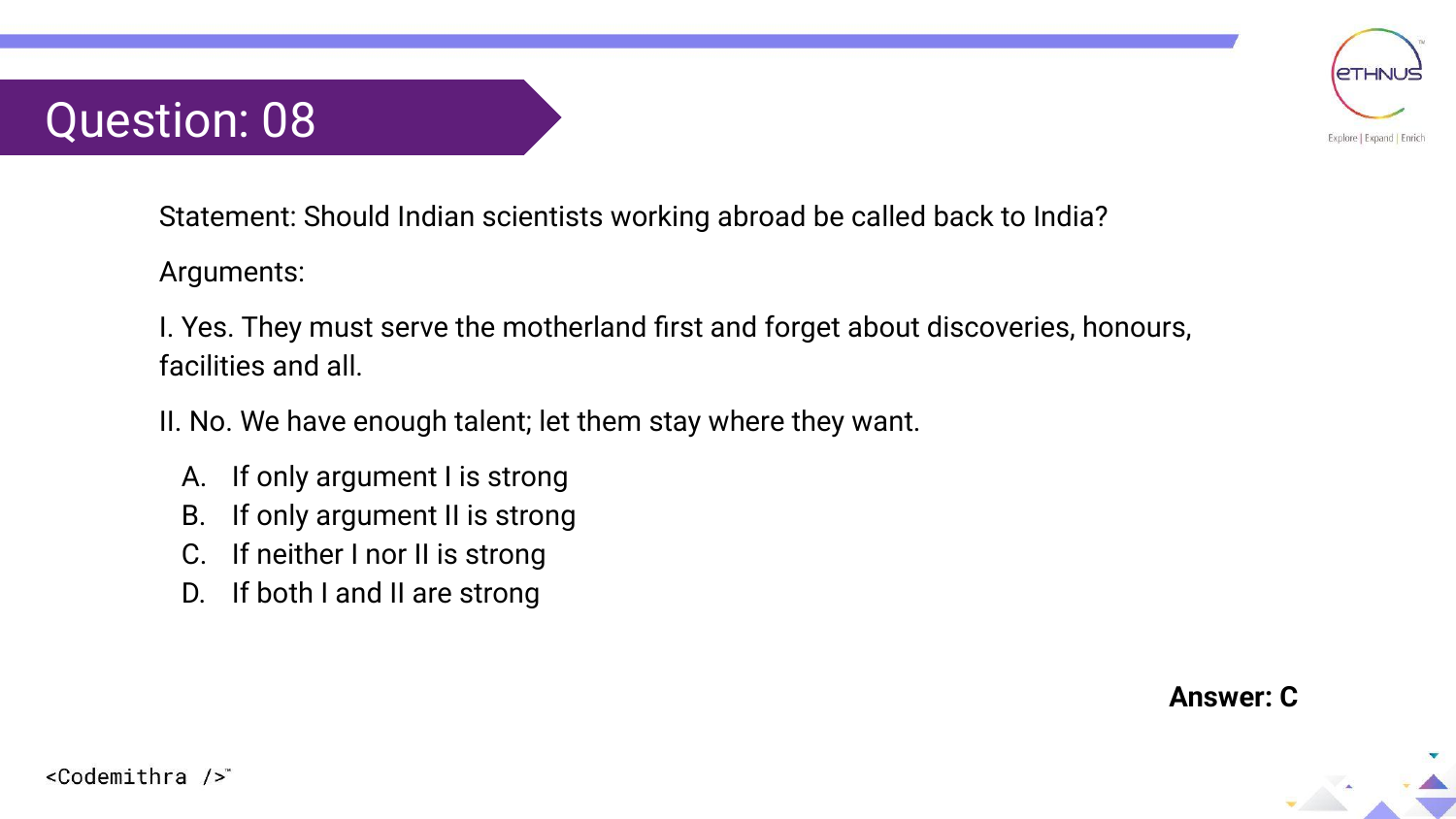

Question: 08
Statement: Should Indian scientists working abroad be called back to India?
Arguments:
I. Yes. They must serve the motherland first and forget about discoveries, honours, facilities and all.
II. No. We have enough talent; let them stay where they want.
If only argument I is strong
If only argument II is strong
If neither I nor II is strong
If both I and II are strong
Answer: C